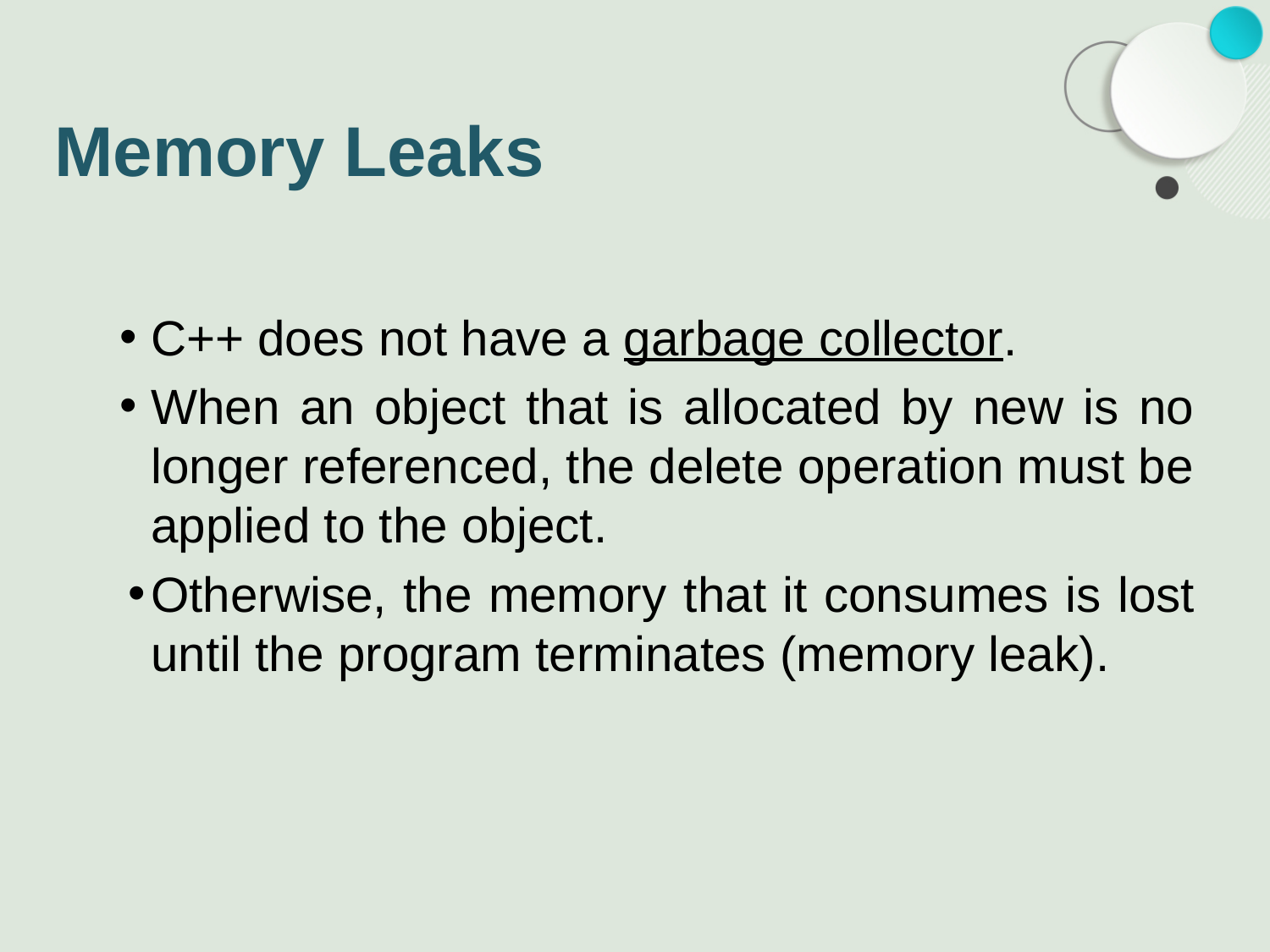

# Memory Leaks
 C++ does not have a garbage collector.
When an object that is allocated by new is no longer referenced, the delete operation must be applied to the object.
Otherwise, the memory that it consumes is lost until the program terminates (memory leak).